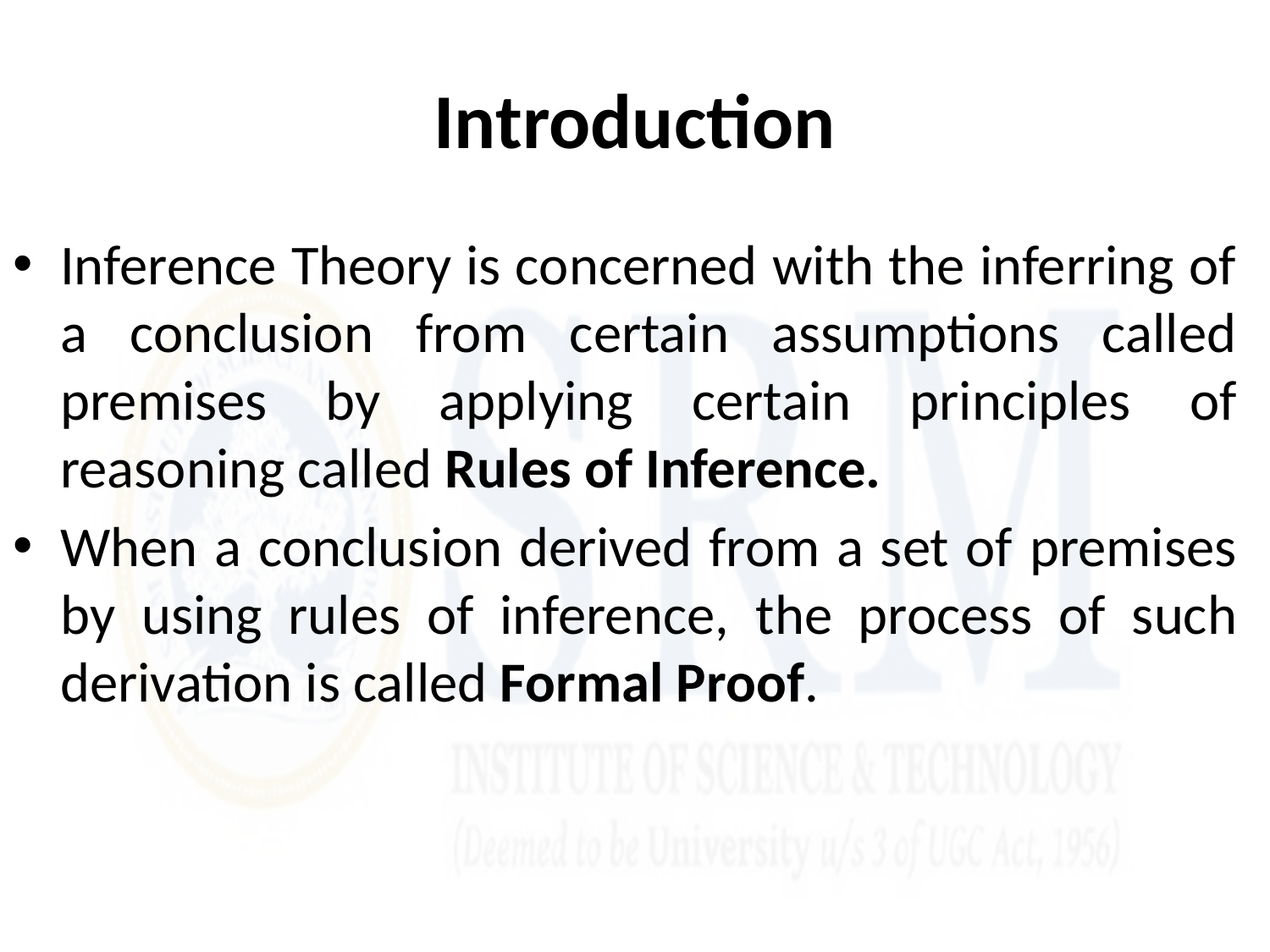

# Introduction
Inference Theory is concerned with the inferring of a conclusion from certain assumptions called premises by applying certain principles of reasoning called Rules of Inference.
When a conclusion derived from a set of premises by using rules of inference, the process of such derivation is called Formal Proof.